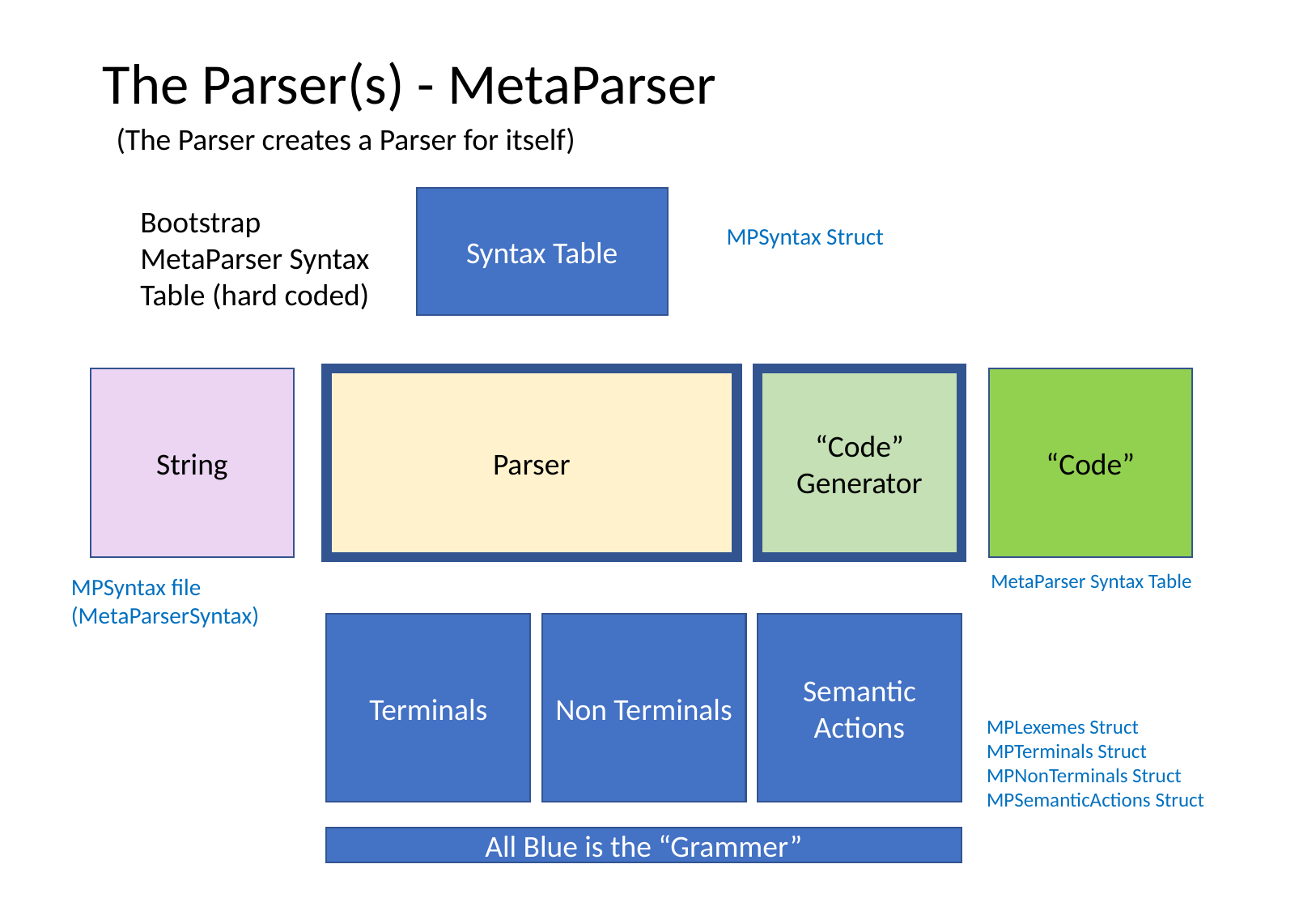

# The Parser(s) - MetaParser
(The Parser creates a Parser for itself)
Syntax Table
Bootstrap MetaParser Syntax Table (hard coded)
MPSyntax Struct
String
“Code”
Generator
“Code”
Parser
MetaParser Syntax Table
MPSyntax file
(MetaParserSyntax)
Semantic Actions
Non Terminals
Terminals
MPLexemes Struct
MPTerminals Struct
MPNonTerminals Struct
MPSemanticActions Struct
All Blue is the “Grammer”